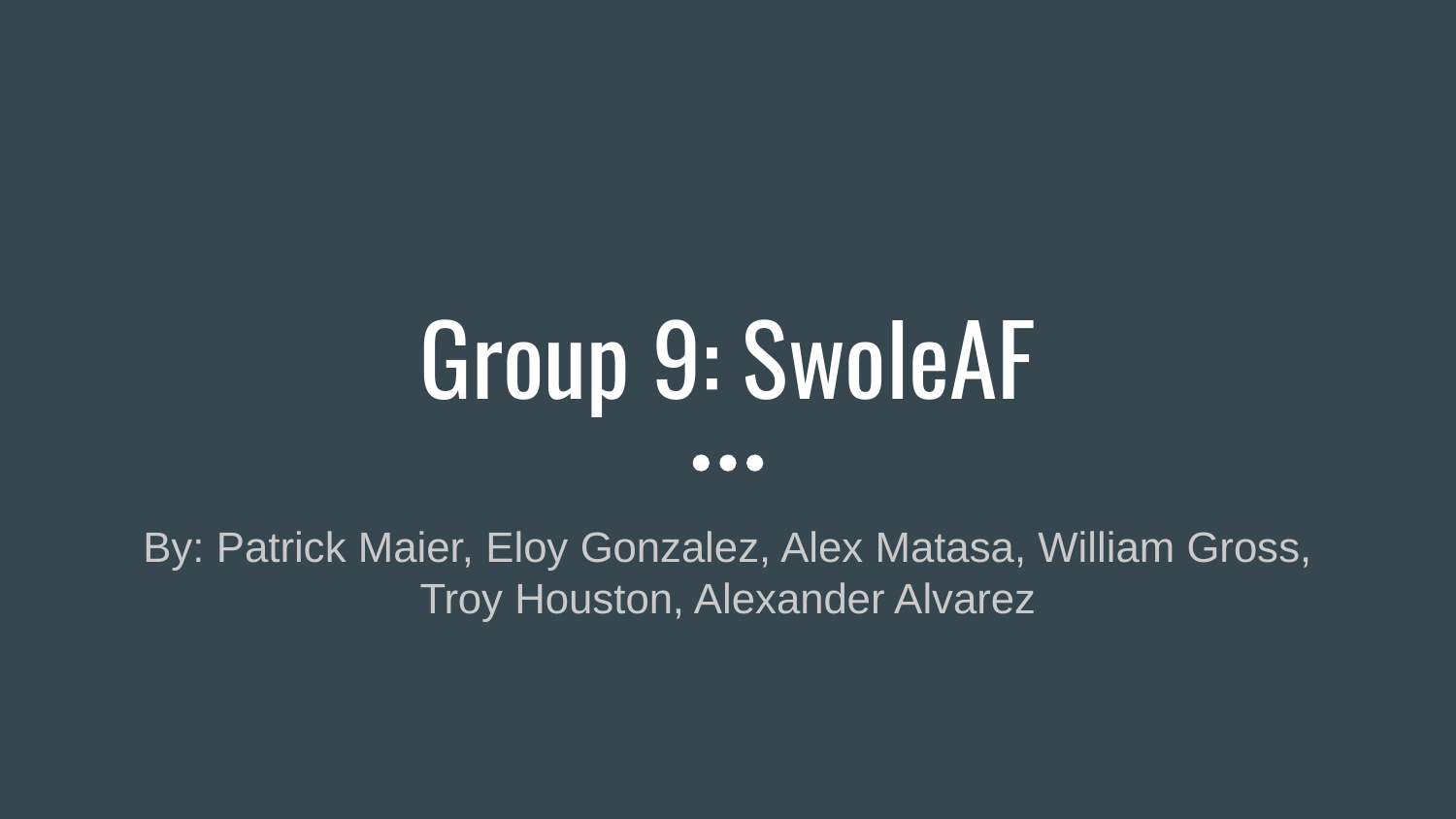

# Group 9: SwoleAF
By: Patrick Maier, Eloy Gonzalez, Alex Matasa, William Gross, Troy Houston, Alexander Alvarez